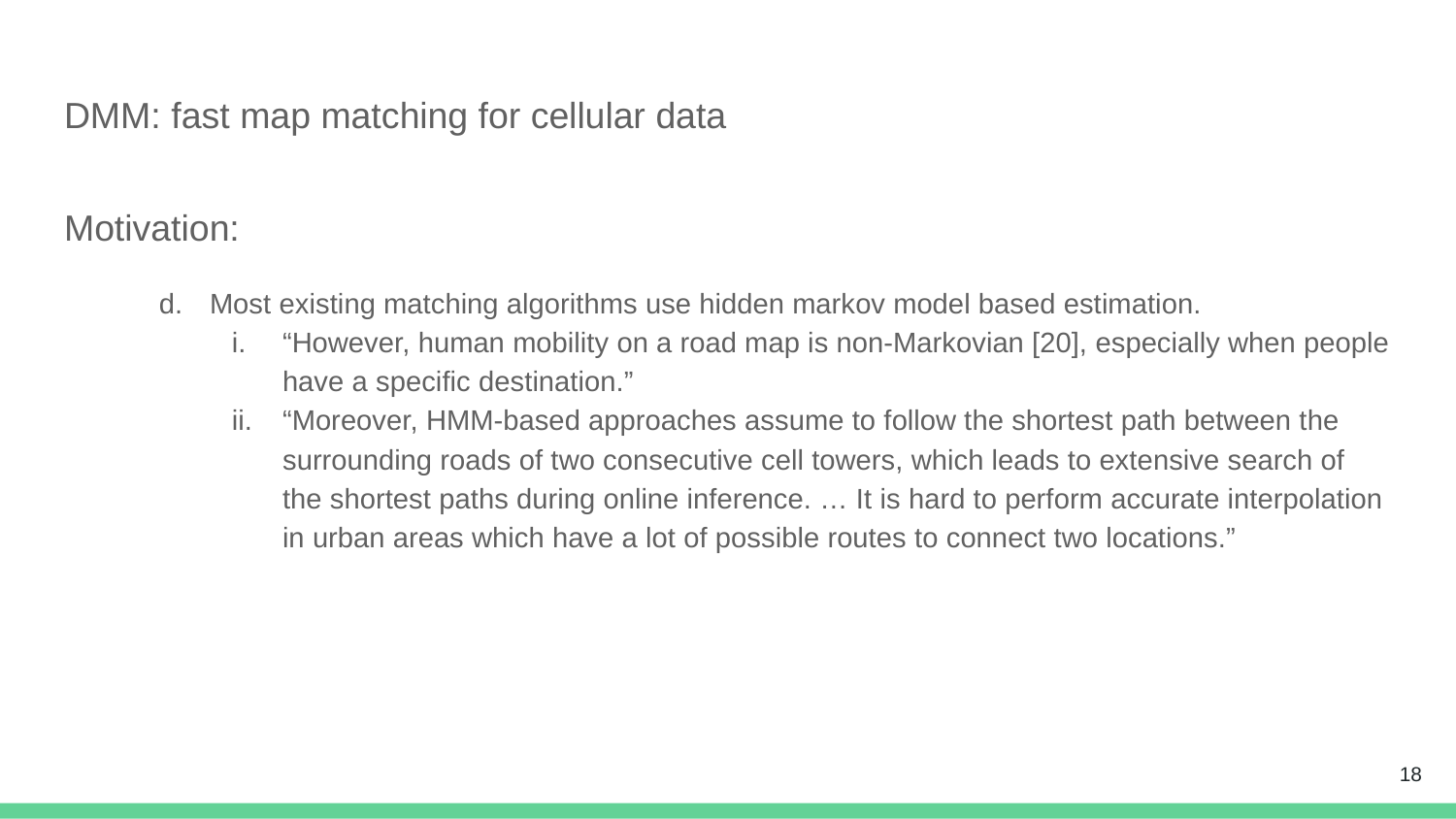

# DMM: fast map matching for cellular data
Motivation:
Most existing matching algorithms use hidden markov model based estimation.
“However, human mobility on a road map is non-Markovian [20], especially when people have a specific destination.”
“Moreover, HMM-based approaches assume to follow the shortest path between the surrounding roads of two consecutive cell towers, which leads to extensive search of the shortest paths during online inference. … It is hard to perform accurate interpolation in urban areas which have a lot of possible routes to connect two locations.”
18